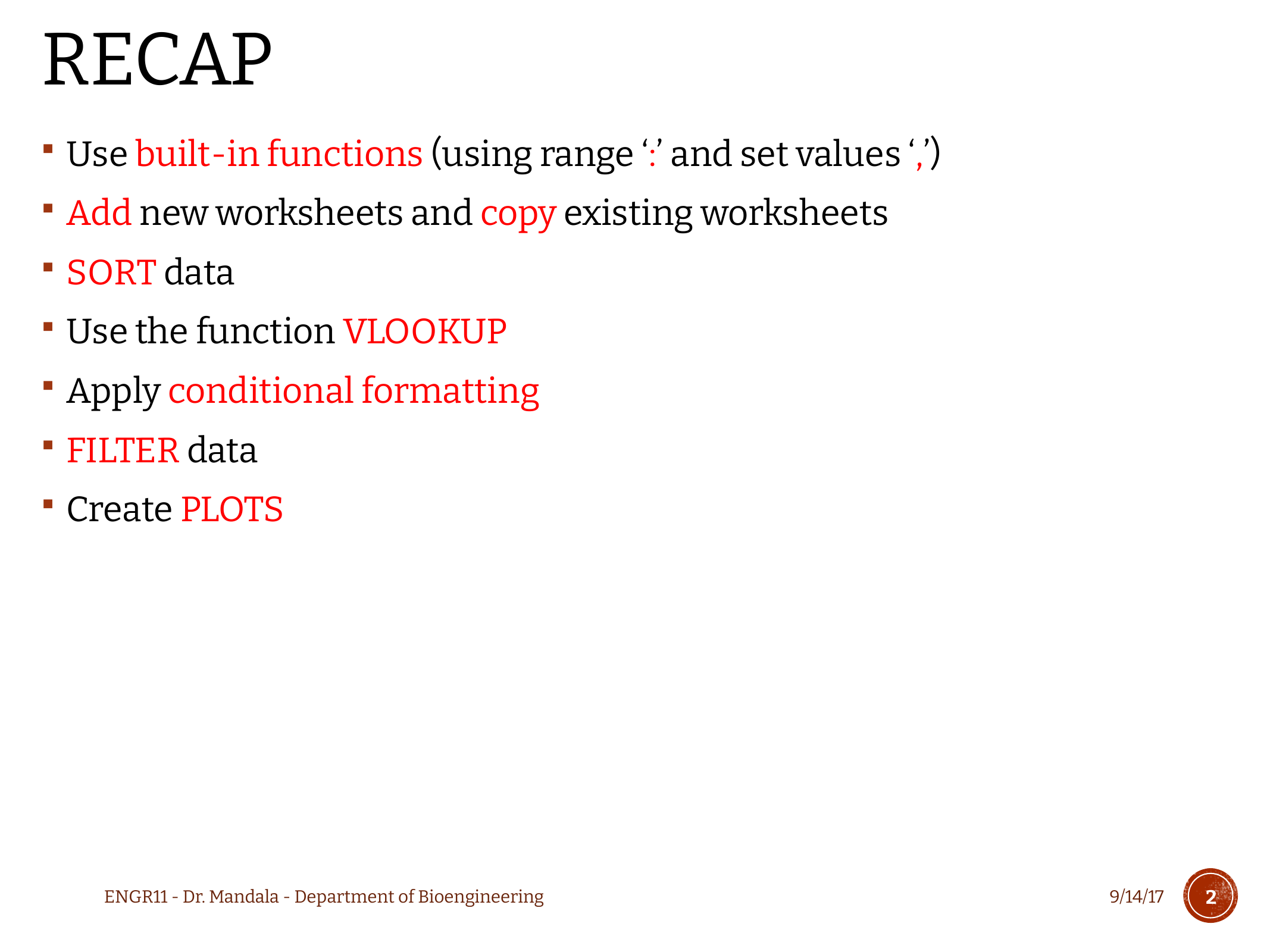

# Recap
Use built-in functions (using range ‘:’ and set values ‘,’)
Add new worksheets and copy existing worksheets
SORT data
Use the function VLOOKUP
Apply conditional formatting
FILTER data
Create PLOTS
ENGR11 - Dr. Mandala - Department of Bioengineering
9/14/17
2